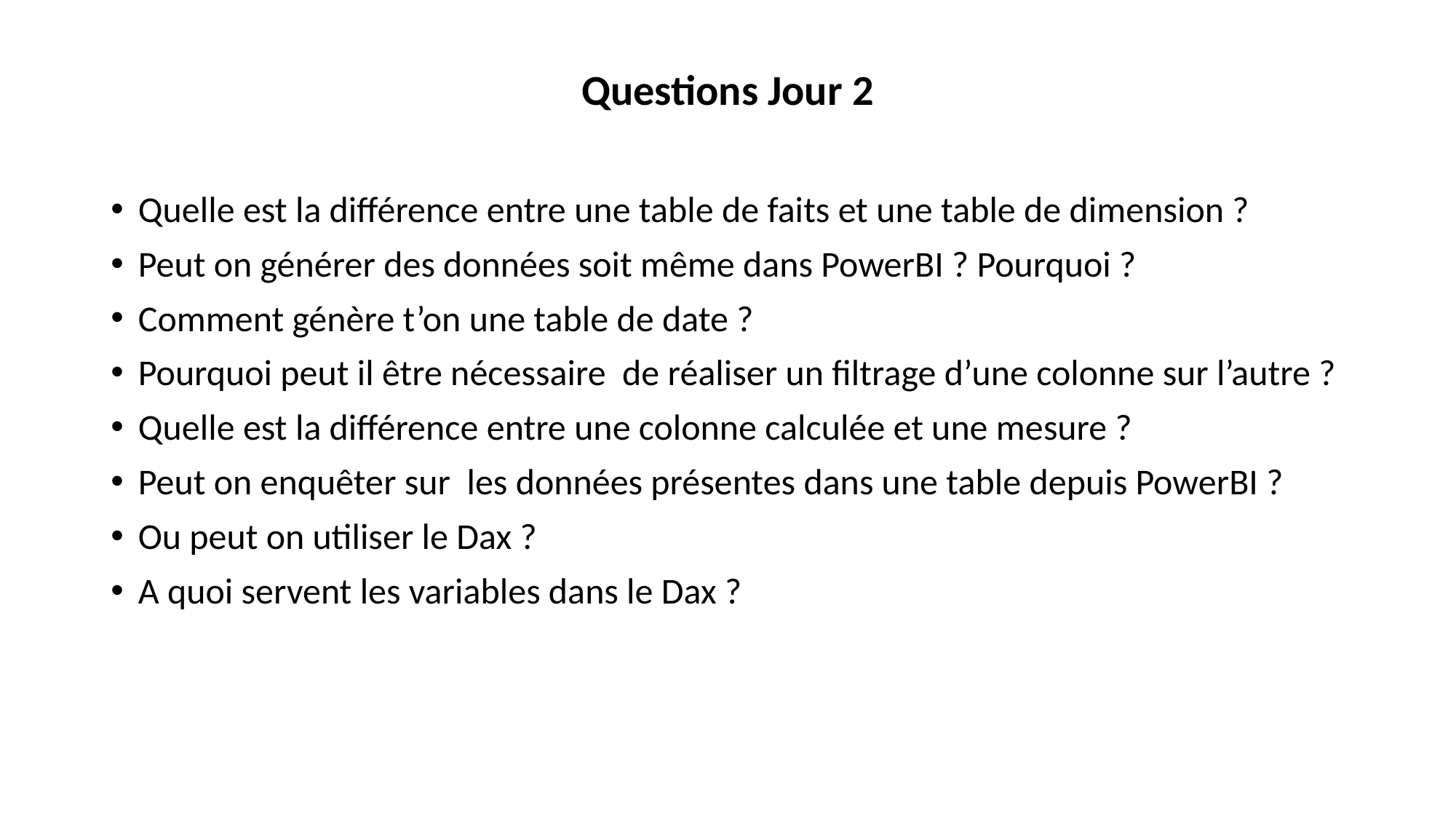

Questions Jour 2

Quelle est la différence entre une table de faits et une table de dimension ?
Peut on générer des données soit même dans PowerBI ? Pourquoi ?
Comment génère t’on une table de date ?
Pourquoi peut il être nécessaire  de réaliser un filtrage d’une colonne sur l’autre ?
Quelle est la différence entre une colonne calculée et une mesure ?
Peut on enquêter sur  les données présentes dans une table depuis PowerBI ?
Ou peut on utiliser le Dax ?
A quoi servent les variables dans le Dax ?